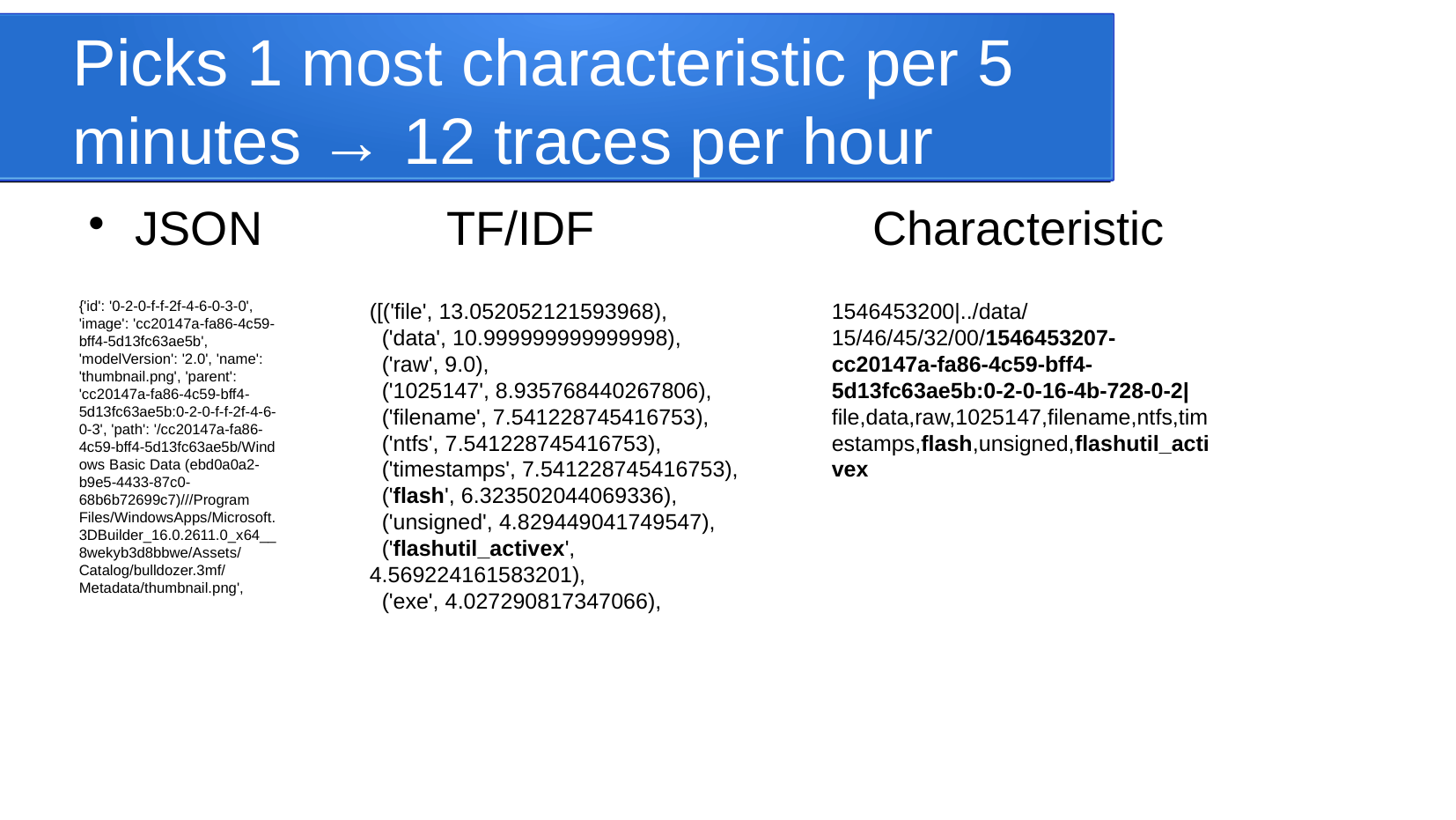

Picks 1 most characteristic per 5 minutes → 12 traces per hour
JSON              TF/IDF                     Characteristic
{'id': '0-2-0-f-f-2f-4-6-0-3-0', 'image': 'cc20147a-fa86-4c59-bff4-5d13fc63ae5b', 'modelVersion': '2.0', 'name': 'thumbnail.png', 'parent': 'cc20147a-fa86-4c59-bff4-5d13fc63ae5b:0-2-0-f-f-2f-4-6-0-3', 'path': '/cc20147a-fa86-4c59-bff4-5d13fc63ae5b/Windows Basic Data (ebd0a0a2-b9e5-4433-87c0-68b6b72699c7)///Program Files/WindowsApps/Microsoft.3DBuilder_16.0.2611.0_x64__8wekyb3d8bbwe/Assets/Catalog/bulldozer.3mf/Metadata/thumbnail.png',
([('file', 13.052052121593968),
  ('data', 10.999999999999998),
  ('raw', 9.0),
  ('1025147', 8.935768440267806),
  ('filename', 7.541228745416753),
  ('ntfs', 7.541228745416753),
  ('timestamps', 7.541228745416753),
  ('flash', 6.323502044069336),
  ('unsigned', 4.829449041749547),
  ('flashutil_activex', 4.569224161583201),
  ('exe', 4.027290817347066),

1546453200|../data/15/46/45/32/00/1546453207-cc20147a-fa86-4c59-bff4-5d13fc63ae5b:0-2-0-16-4b-728-0-2| file,data,raw,1025147,filename,ntfs,timestamps,flash,unsigned,flashutil_activex